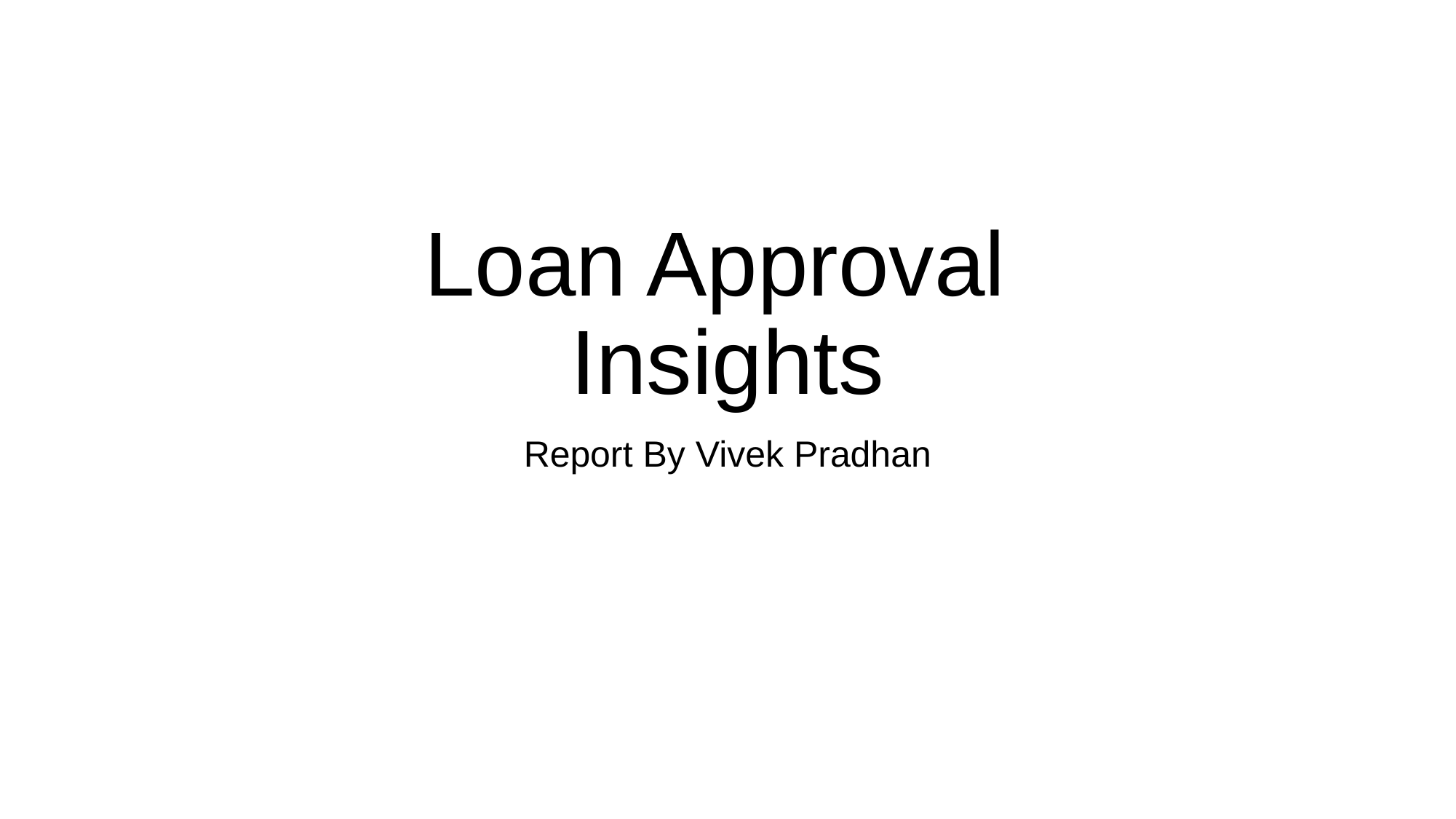

# Loan Approval Insights
Report By Vivek Pradhan